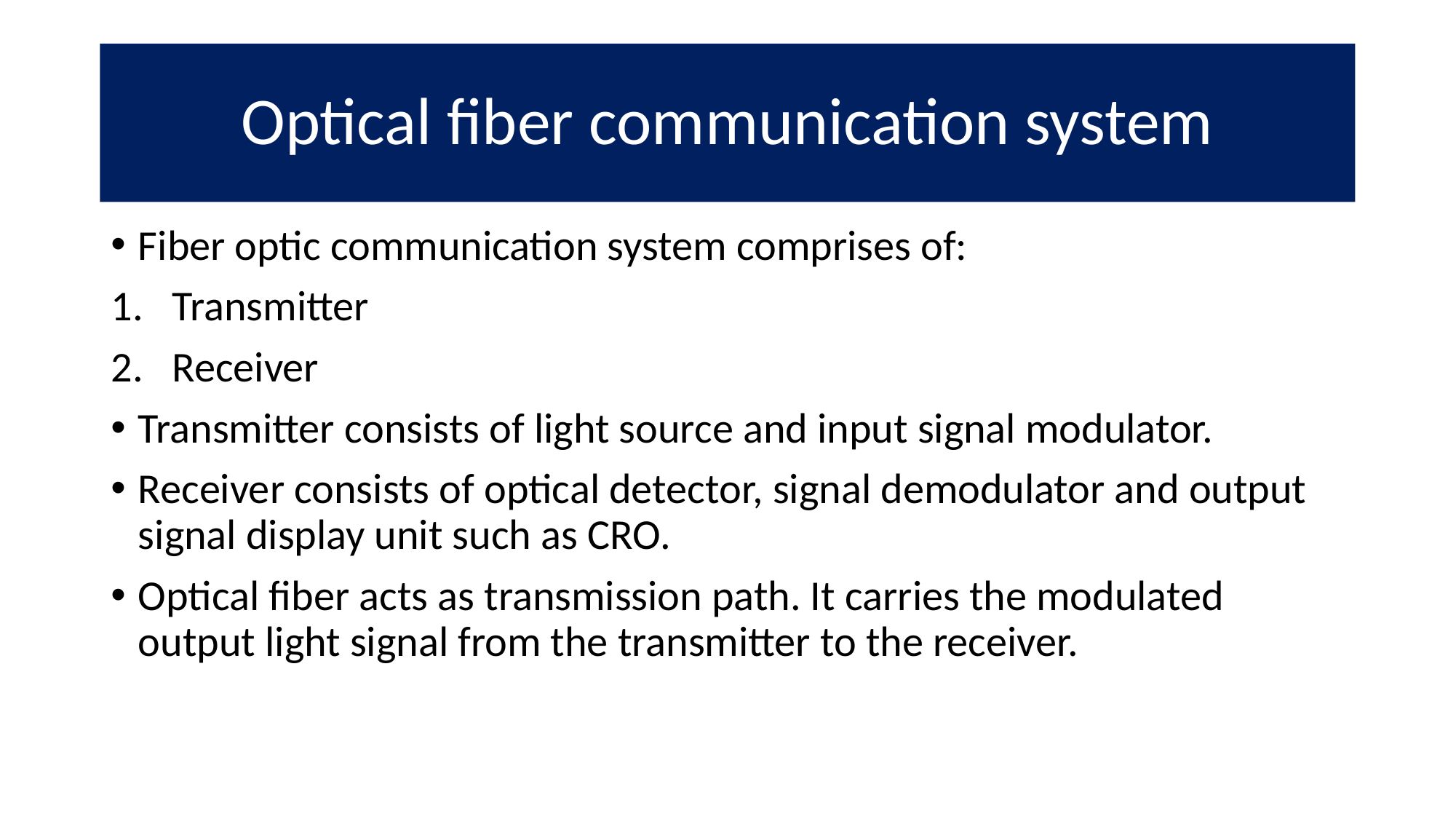

# Optical fiber communication system
Fiber optic communication system comprises of:
Transmitter
Receiver
Transmitter consists of light source and input signal modulator.
Receiver consists of optical detector, signal demodulator and output signal display unit such as CRO.
Optical fiber acts as transmission path. It carries the modulated output light signal from the transmitter to the receiver.